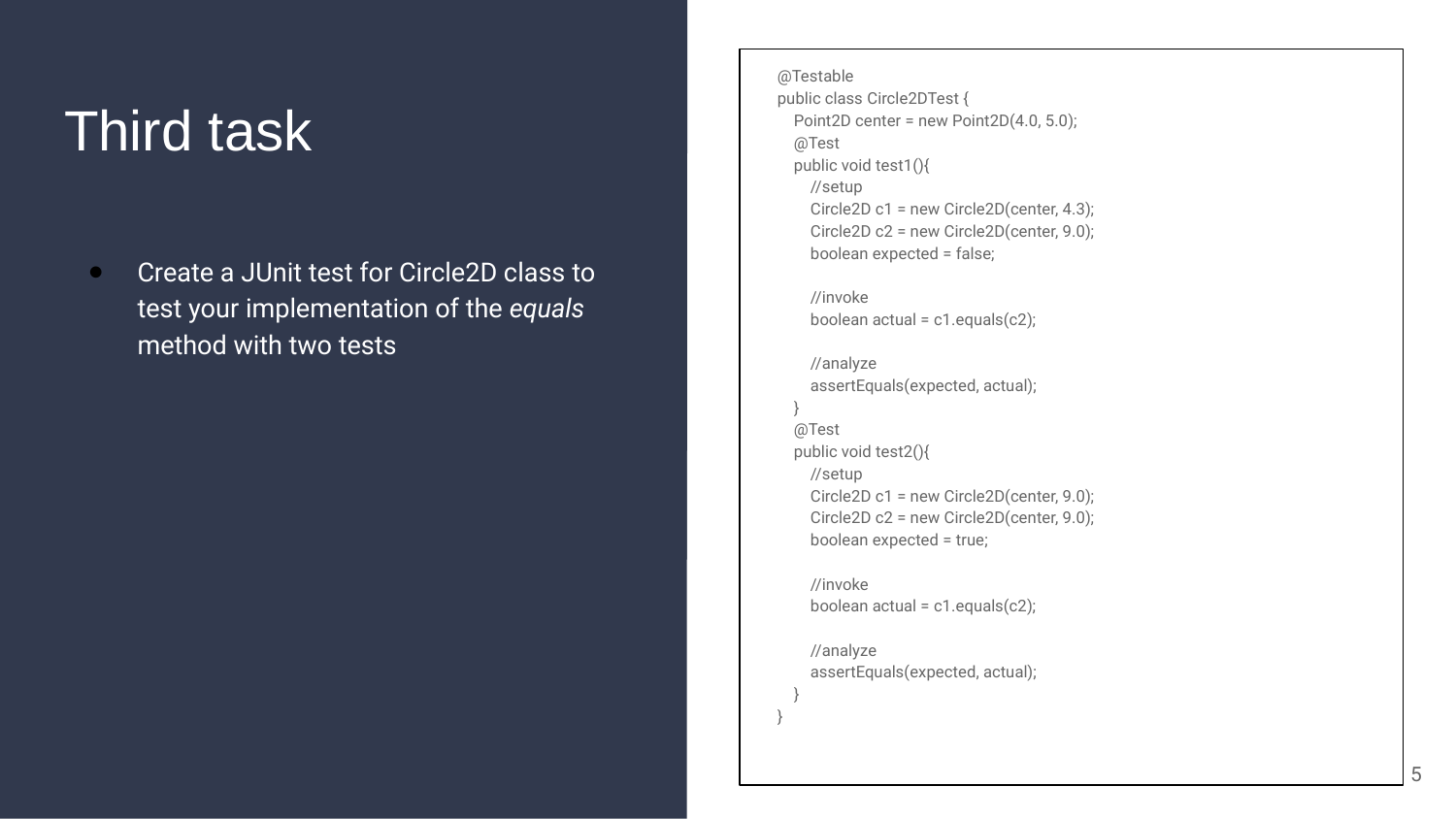

@Testable
public class Circle2DTest {
    Point2D center = new Point2D(4.0, 5.0);
    @Test
    public void test1(){
        //setup
        Circle2D c1 = new Circle2D(center, 4.3);
        Circle2D c2 = new Circle2D(center, 9.0);
        boolean expected = false;

        //invoke
        boolean actual = c1.equals(c2);

        //analyze
        assertEquals(expected, actual);
    }
    @Test
    public void test2(){
        //setup
        Circle2D c1 = new Circle2D(center, 9.0);
        Circle2D c2 = new Circle2D(center, 9.0);
        boolean expected = true;

        //invoke
        boolean actual = c1.equals(c2);

        //analyze
        assertEquals(expected, actual);
    }
}

# Third task

Create a JUnit test for Circle2D class to test your implementation of the equals method with two tests
5